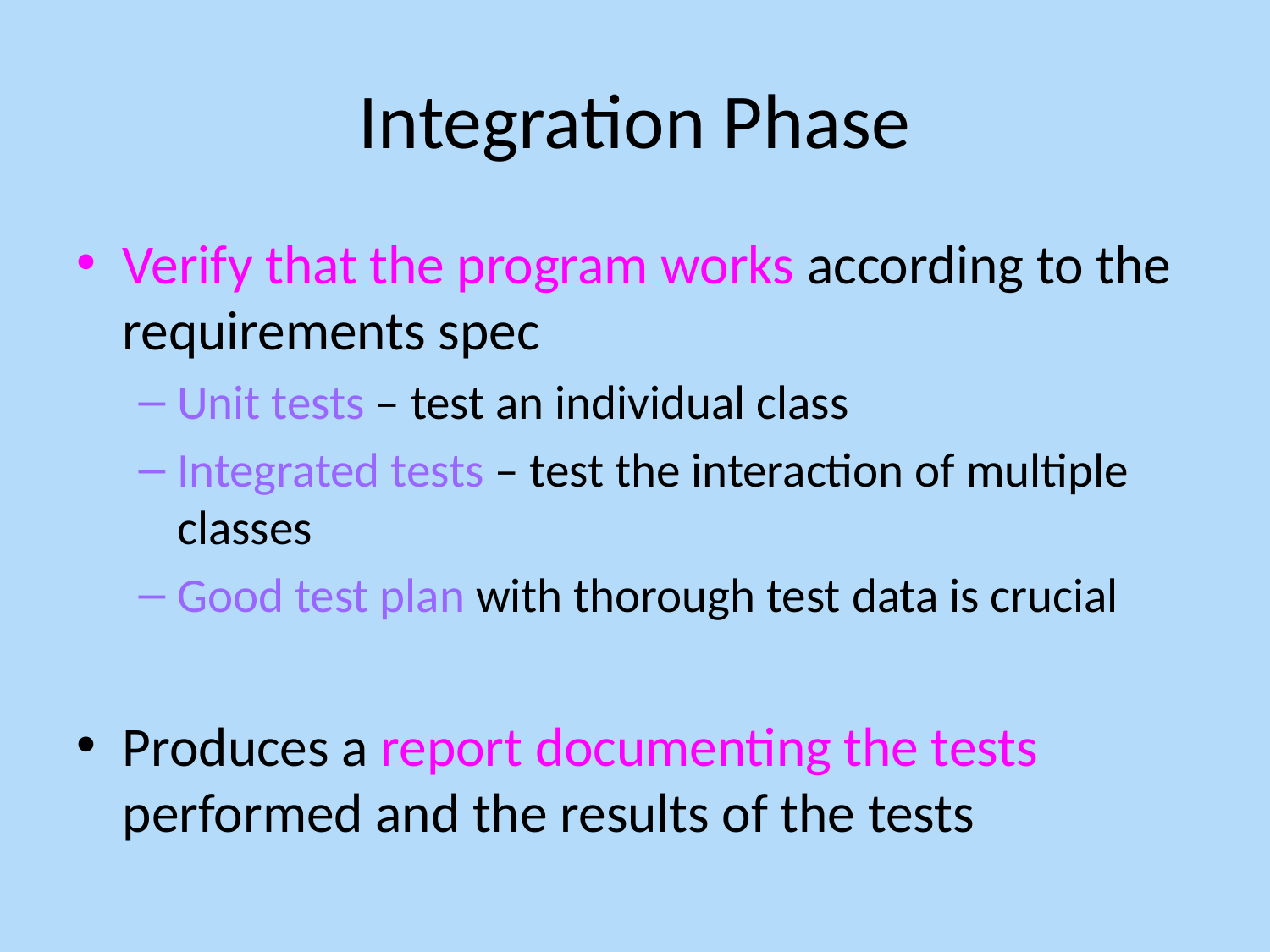

# Integration Phase
Verify that the program works according to the requirements spec
Unit tests – test an individual class
Integrated tests – test the interaction of multiple classes
Good test plan with thorough test data is crucial

Produces a report documenting the tests performed and the results of the tests